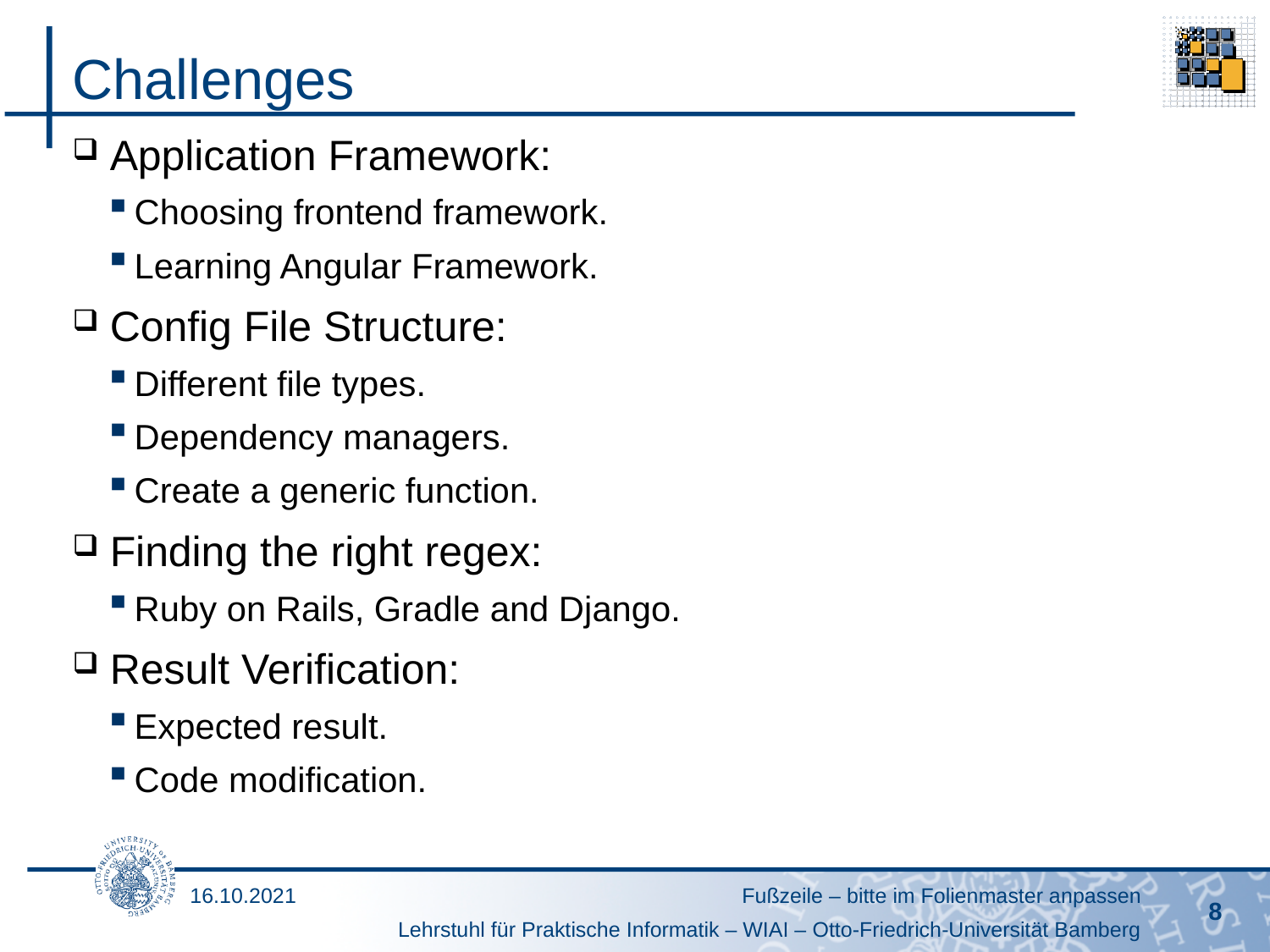

# Challenges
Application Framework:
Choosing frontend framework.
Learning Angular Framework.
Config File Structure:
Different file types.
Dependency managers.
Create a generic function.
Finding the right regex:
Ruby on Rails, Gradle and Django.
Result Verification:
Expected result.
Code modification.
16.10.2021
8